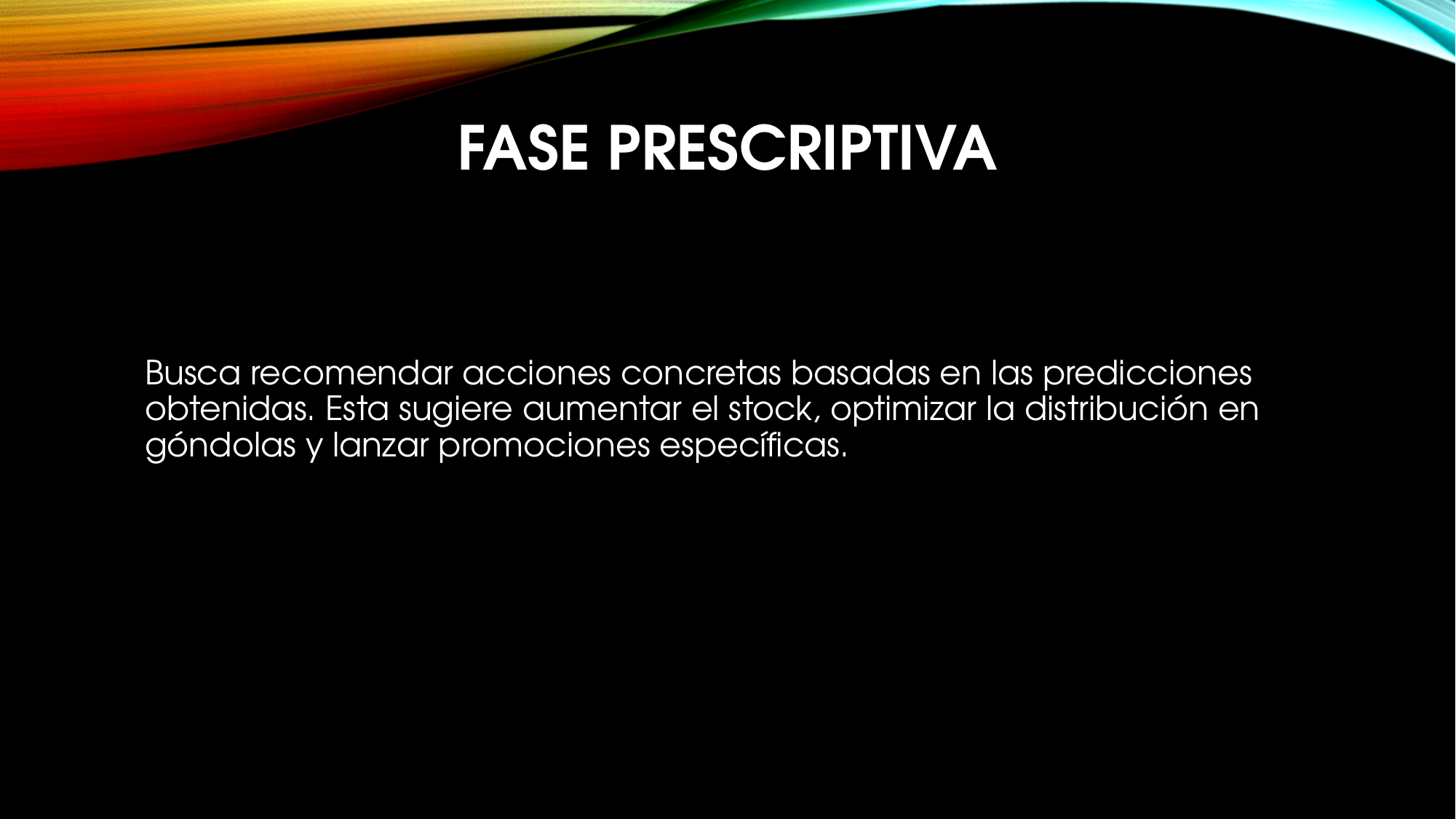

# fase prescriptiva
Busca recomendar acciones concretas basadas en las predicciones obtenidas. Esta sugiere aumentar el stock, optimizar la distribución en góndolas y lanzar promociones específicas.